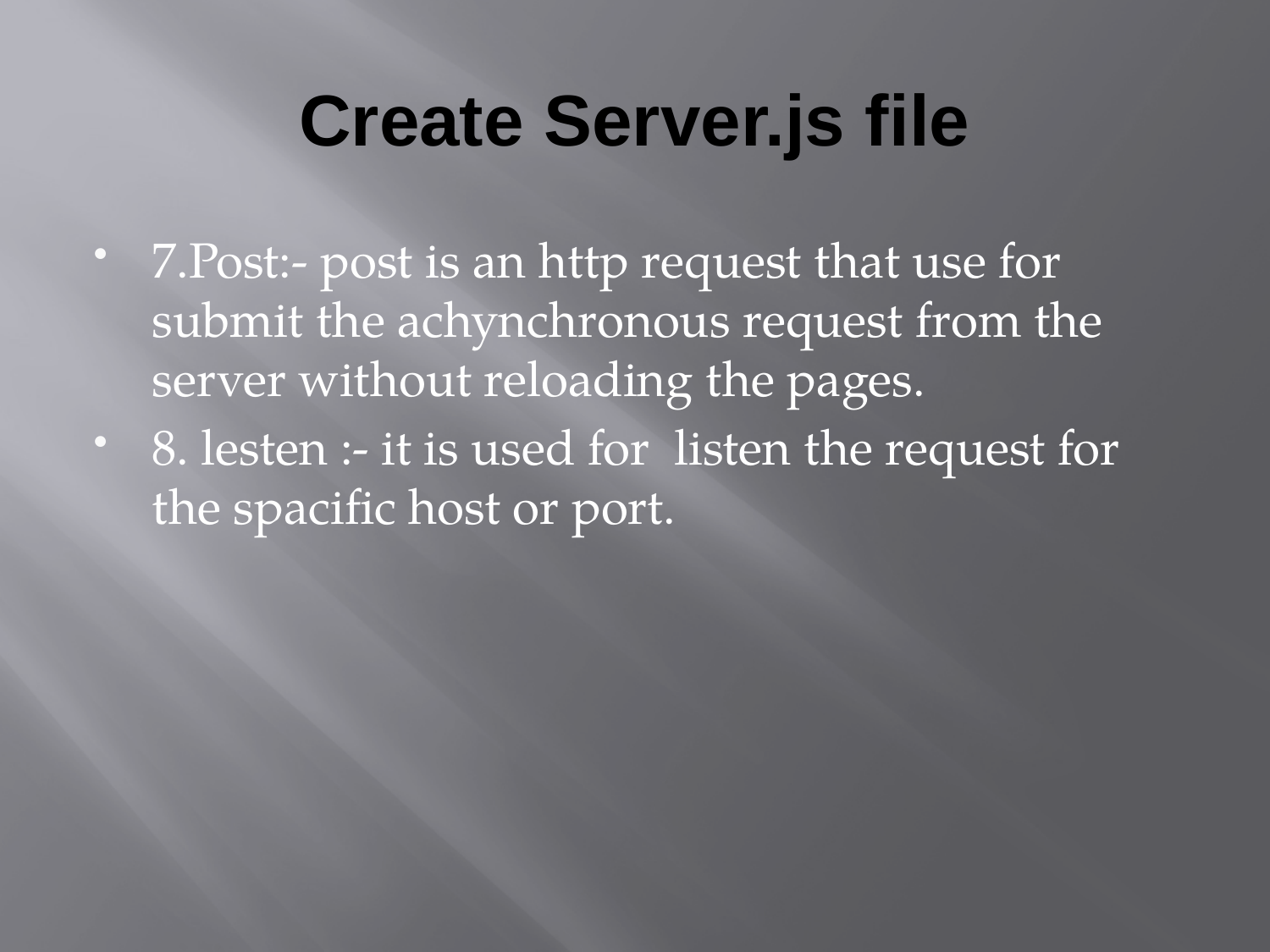

# Create Server.js file
7.Post:- post is an http request that use for submit the achynchronous request from the server without reloading the pages.
8. lesten :- it is used for  listen the request for the spacific host or port.